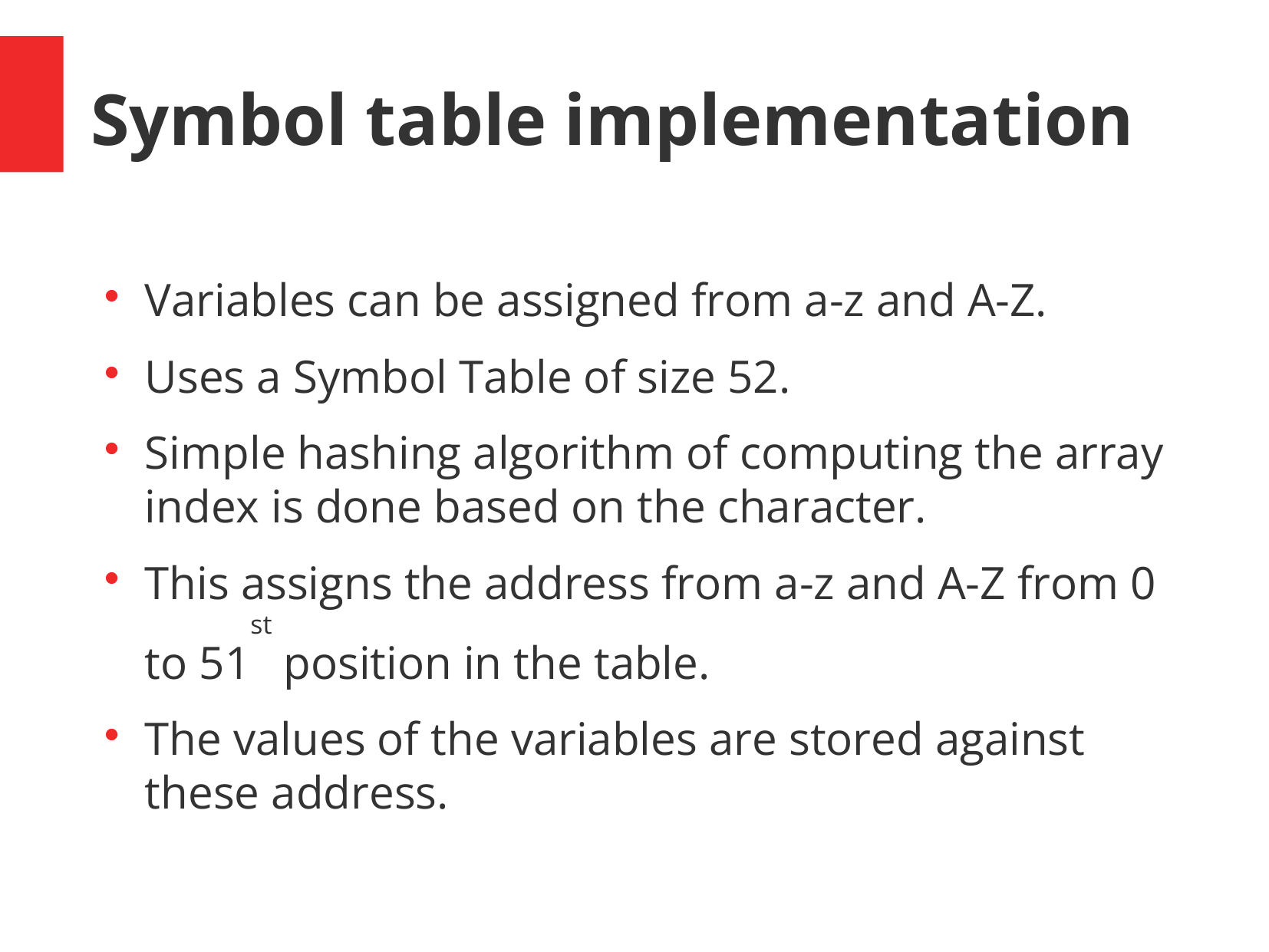

Symbol table implementation
Variables can be assigned from a-z and A-Z.
Uses a Symbol Table of size 52.
Simple hashing algorithm of computing the array index is done based on the character.
This assigns the address from a-z and A-Z from 0 to 51st position in the table.
The values of the variables are stored against these address.